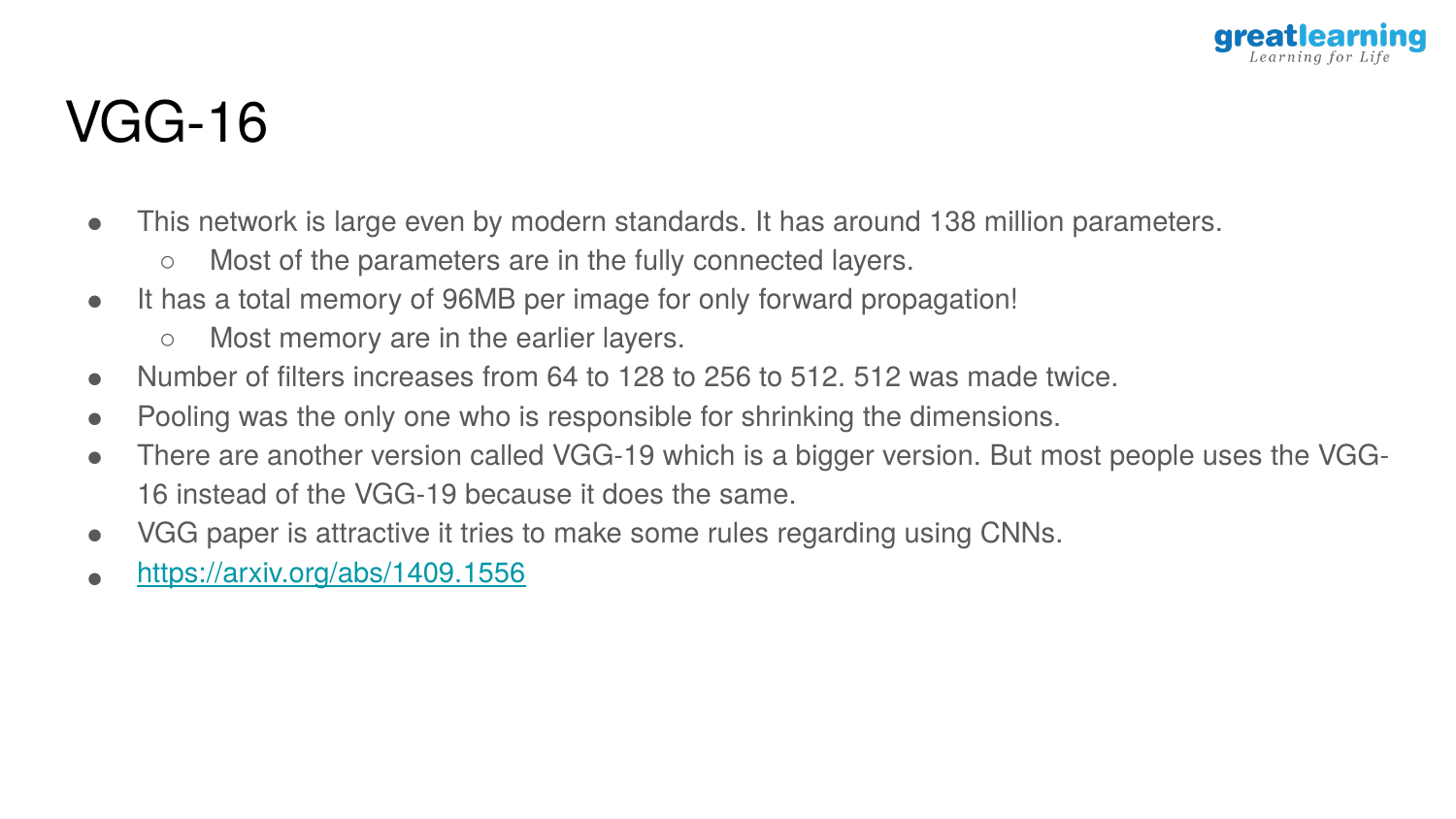

# VGG-16
This network is large even by modern standards. It has around 138 million parameters.
Most of the parameters are in the fully connected layers.
It has a total memory of 96MB per image for only forward propagation!
Most memory are in the earlier layers.
Number of filters increases from 64 to 128 to 256 to 512. 512 was made twice.
Pooling was the only one who is responsible for shrinking the dimensions.
There are another version called VGG-19 which is a bigger version. But most people uses the VGG-16 instead of the VGG-19 because it does the same.
VGG paper is attractive it tries to make some rules regarding using CNNs.
https://arxiv.org/abs/1409.1556